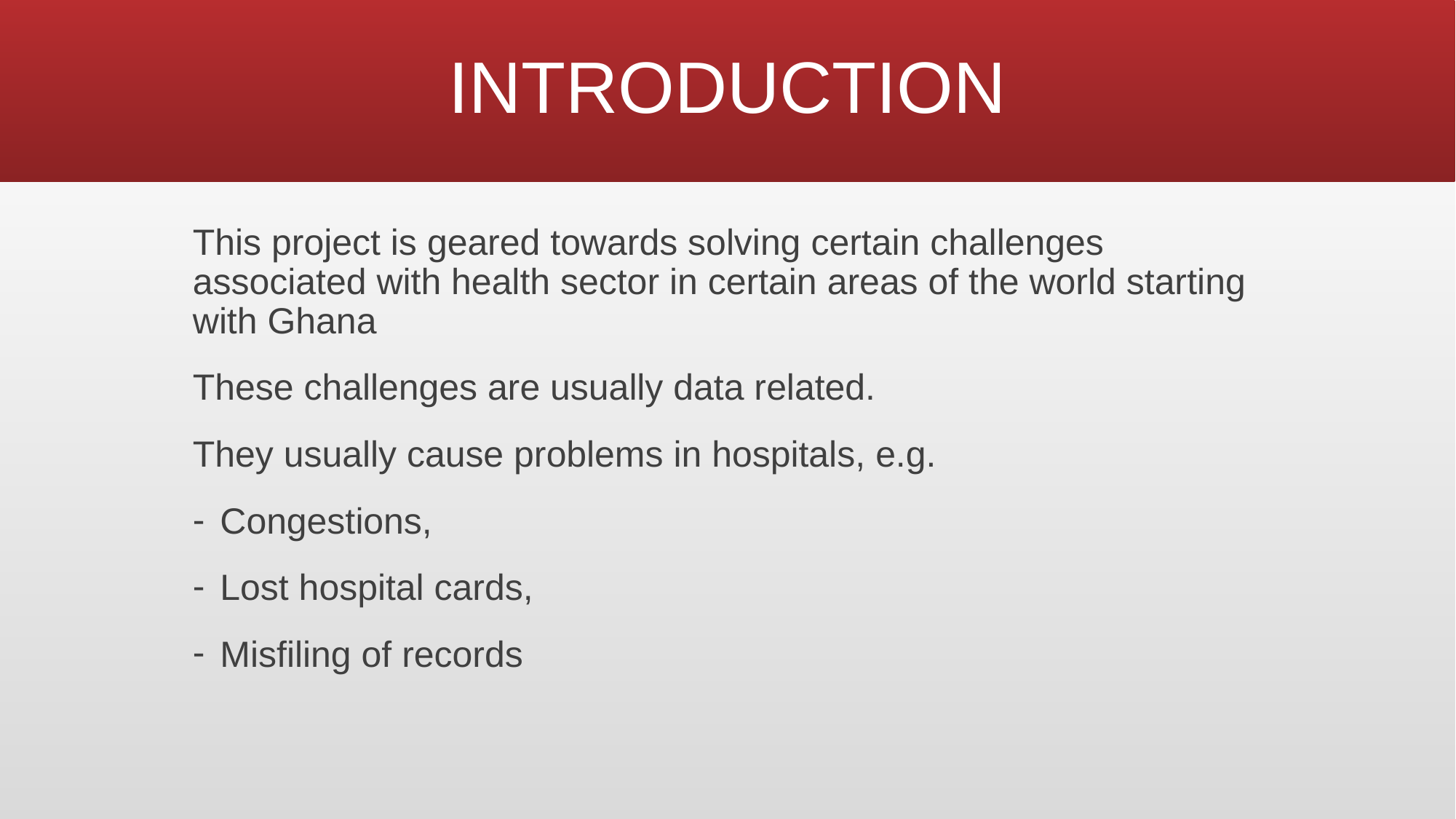

# INTRODUCTION
This project is geared towards solving certain challenges associated with health sector in certain areas of the world starting with Ghana
These challenges are usually data related.
They usually cause problems in hospitals, e.g.
Congestions,
Lost hospital cards,
Misfiling of records